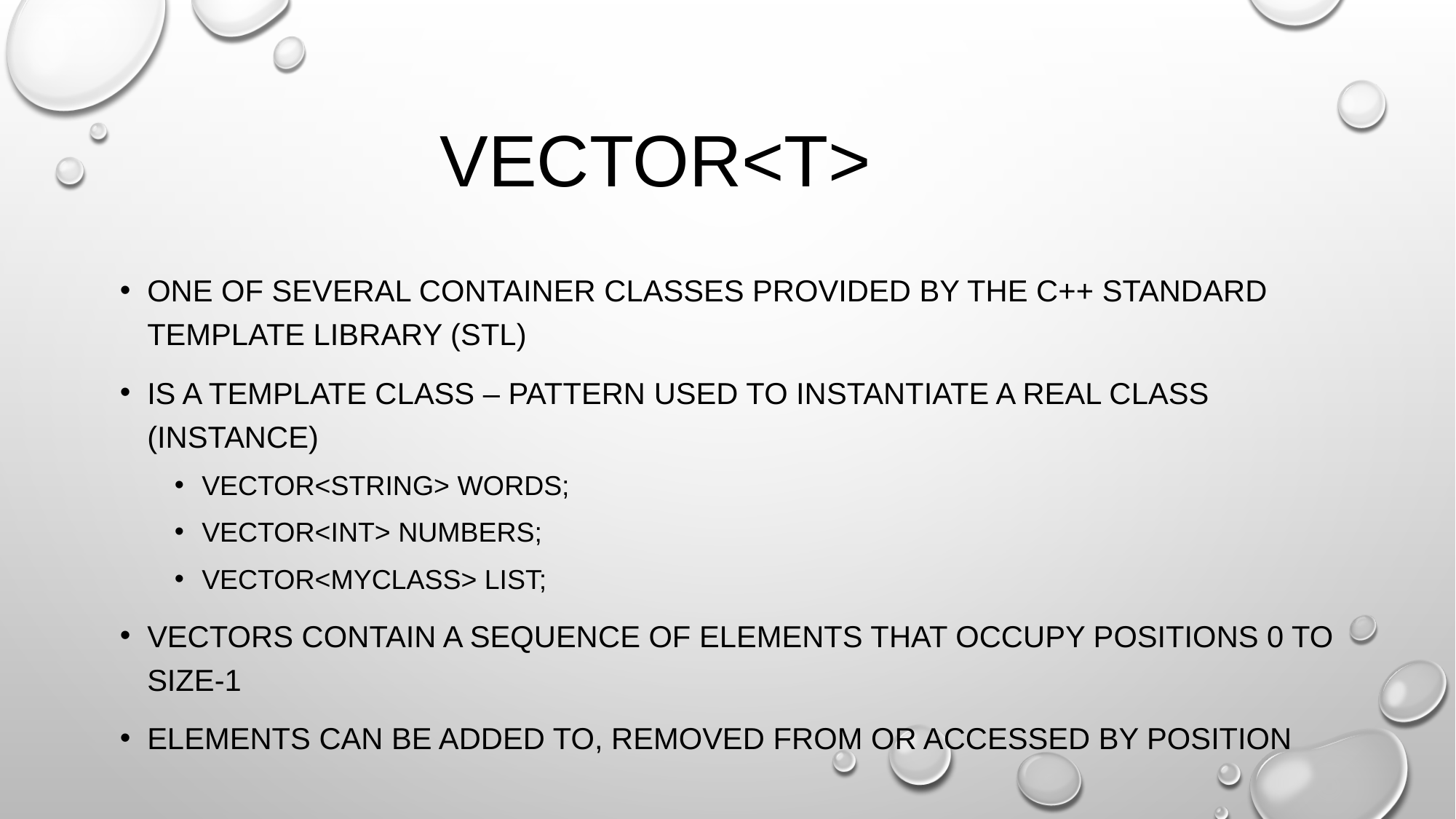

# vector<T>
One of several container classes provided by the c++ standard Template Library (STL)
Is a template class – pattern used to instantiate a real class (instance)
Vector<string> words;
Vector<int> numbers;
Vector<myclass> list;
Vectors contain a sequence of elements that occupy positions 0 to size-1
Elements can be added to, removed from or accessed by position